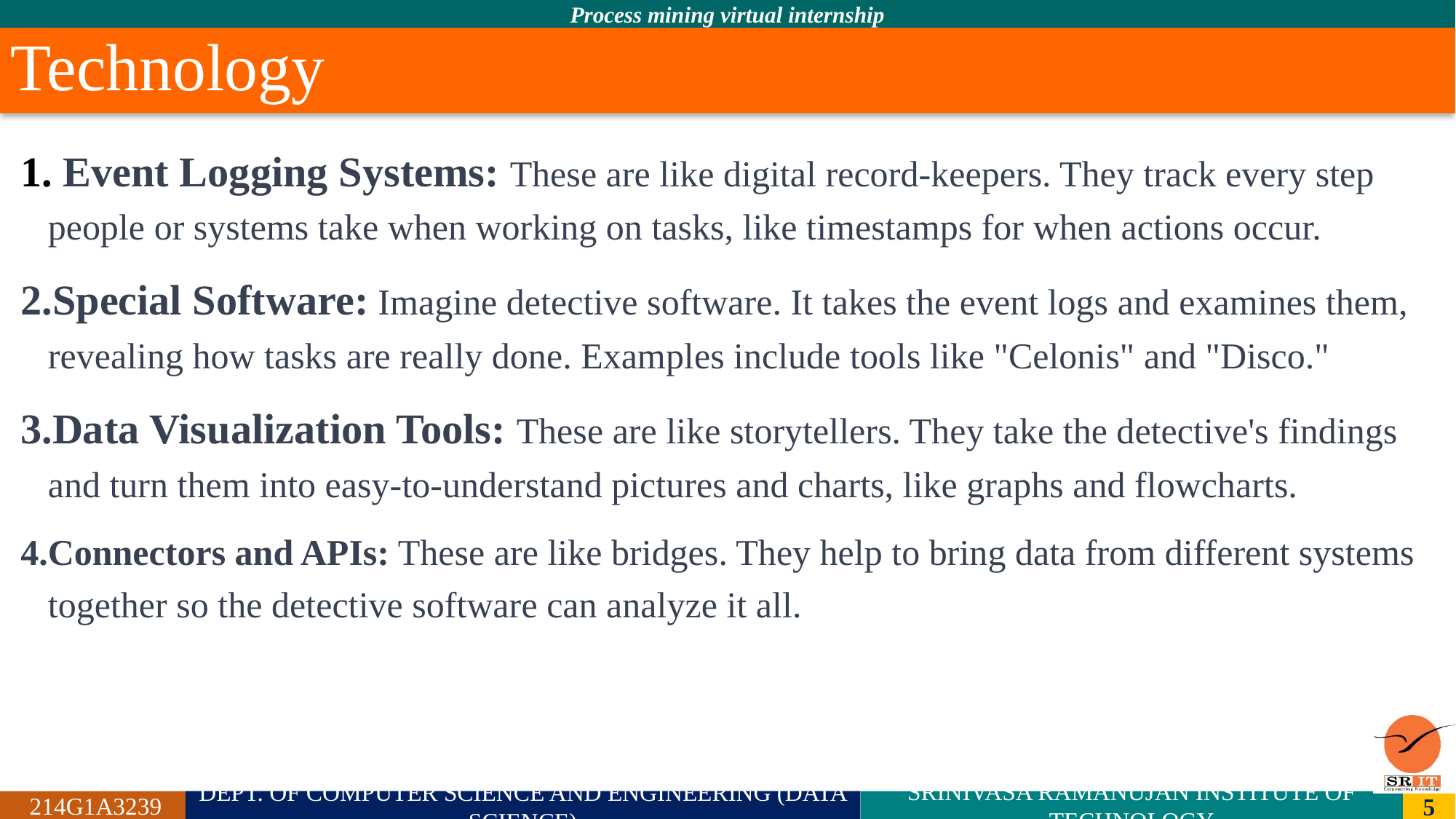

# Technology
 Event Logging Systems: These are like digital record-keepers. They track every step people or systems take when working on tasks, like timestamps for when actions occur.
Special Software: Imagine detective software. It takes the event logs and examines them, revealing how tasks are really done. Examples include tools like "Celonis" and "Disco."
Data Visualization Tools: These are like storytellers. They take the detective's findings and turn them into easy-to-understand pictures and charts, like graphs and flowcharts.
Connectors and APIs: These are like bridges. They help to bring data from different systems together so the detective software can analyze it all.